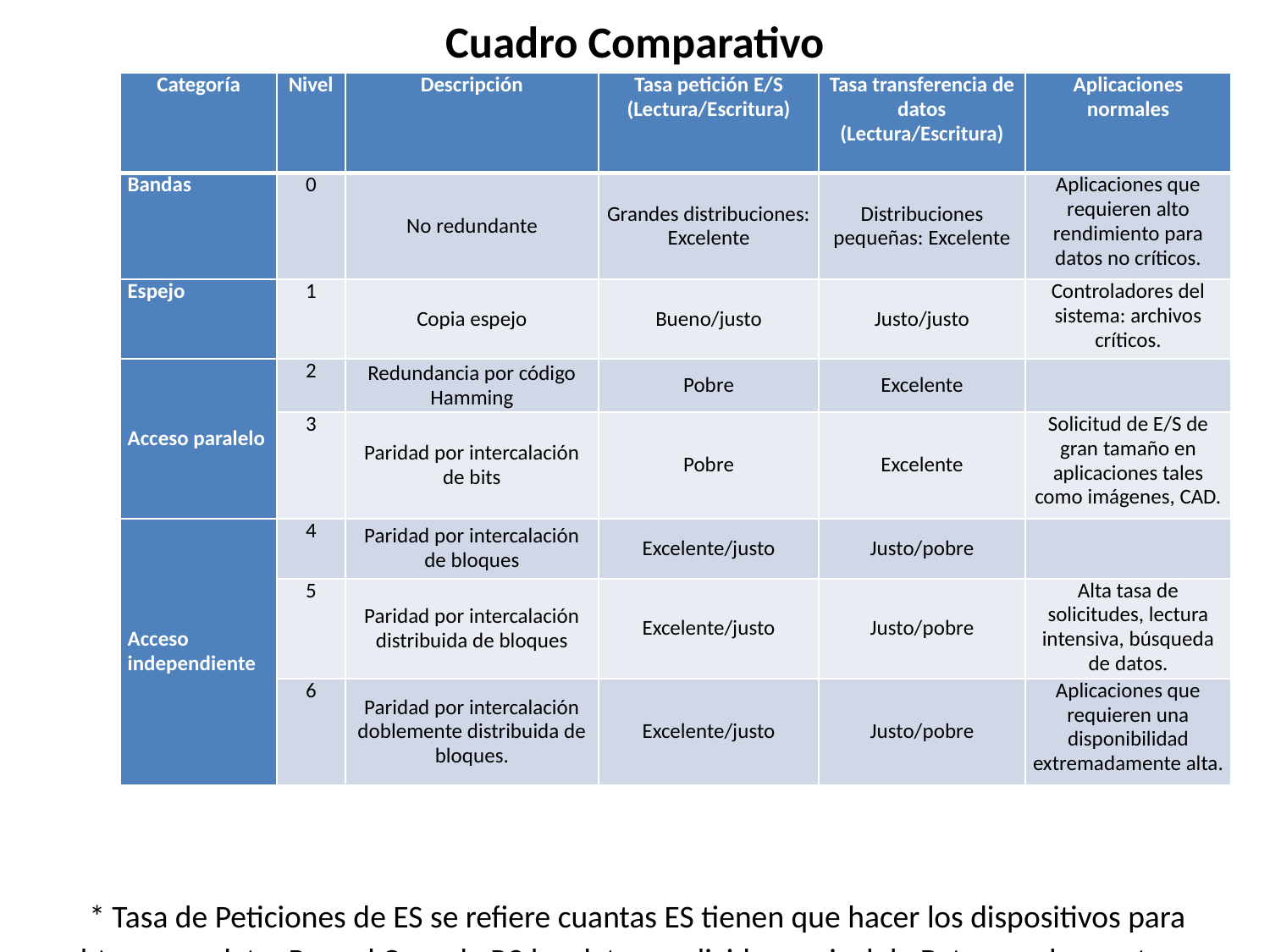

# Cuadro Comparativo
| Categoría | Nivel | Descripción | Tasa petición E/S (Lectura/Escritura) | Tasa transferencia de datos (Lectura/Escritura) | Aplicaciones normales |
| --- | --- | --- | --- | --- | --- |
| Bandas | 0 | No redundante | Grandes distribuciones: Excelente | Distribuciones pequeñas: Excelente | Aplicaciones que requieren alto rendimiento para datos no críticos. |
| Espejo | 1 | Copia espejo | Bueno/justo | Justo/justo | Controladores del sistema: archivos críticos. |
| Acceso paralelo | 2 | Redundancia por código Hamming | Pobre | Excelente |  |
|  | 3 | Paridad por intercalación de bits | Pobre | Excelente | Solicitud de E/S de gran tamaño en aplicaciones tales como imágenes, CAD. |
| Acceso independiente | 4 | Paridad por intercalación de bloques | Excelente/justo | Justo/pobre |  |
|  | 5 | Paridad por intercalación distribuida de bloques | Excelente/justo | Justo/pobre | Alta tasa de solicitudes, lectura intensiva, búsqueda de datos. |
|  | 6 | Paridad por intercalación doblemente distribuida de bloques. | Excelente/justo | Justo/pobre | Aplicaciones que requieren una disponibilidad extremadamente alta. |
* Tasa de Peticiones de ES se refiere cuantas ES tienen que hacer los dispositivos para obtener un dato. Para el Caso de R2 los datos se dividen a nivel de Bytes por lo que tengo que hacer varias ES para obtener un dato